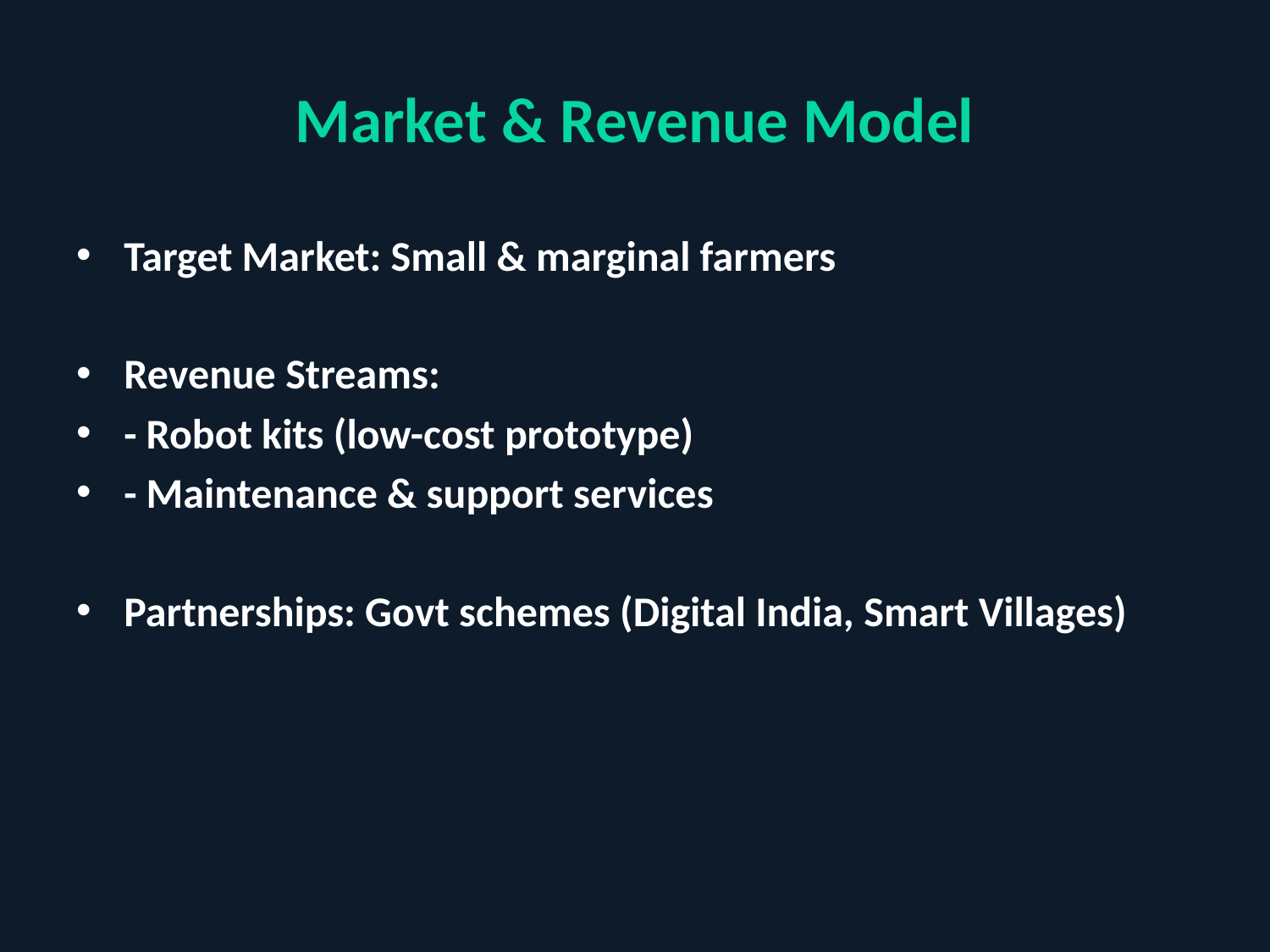

# Market & Revenue Model
Target Market: Small & marginal farmers

Revenue Streams:
- Robot kits (low-cost prototype)
- Maintenance & support services

Partnerships: Govt schemes (Digital India, Smart Villages)